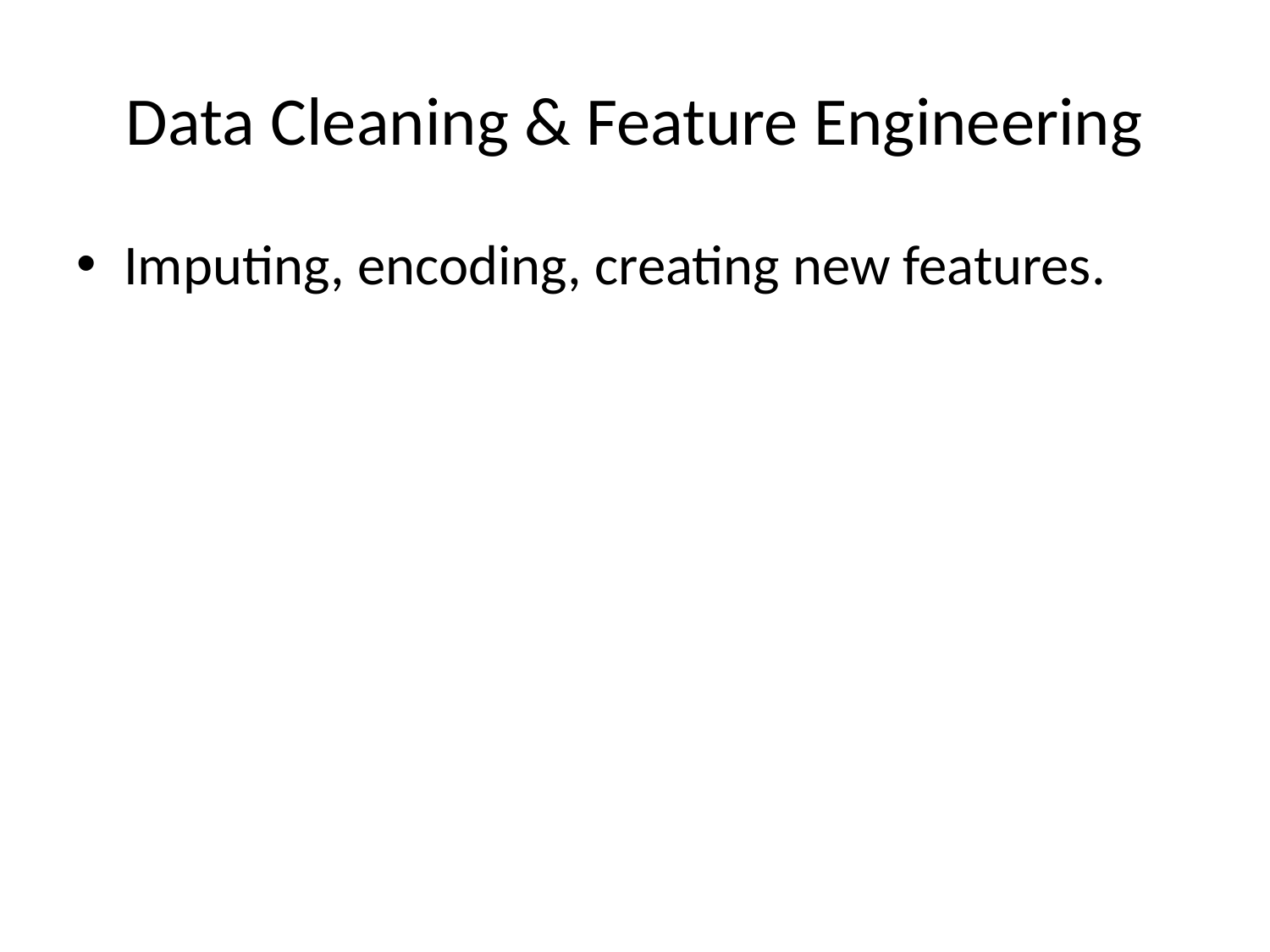

# Data Cleaning & Feature Engineering
Imputing, encoding, creating new features.